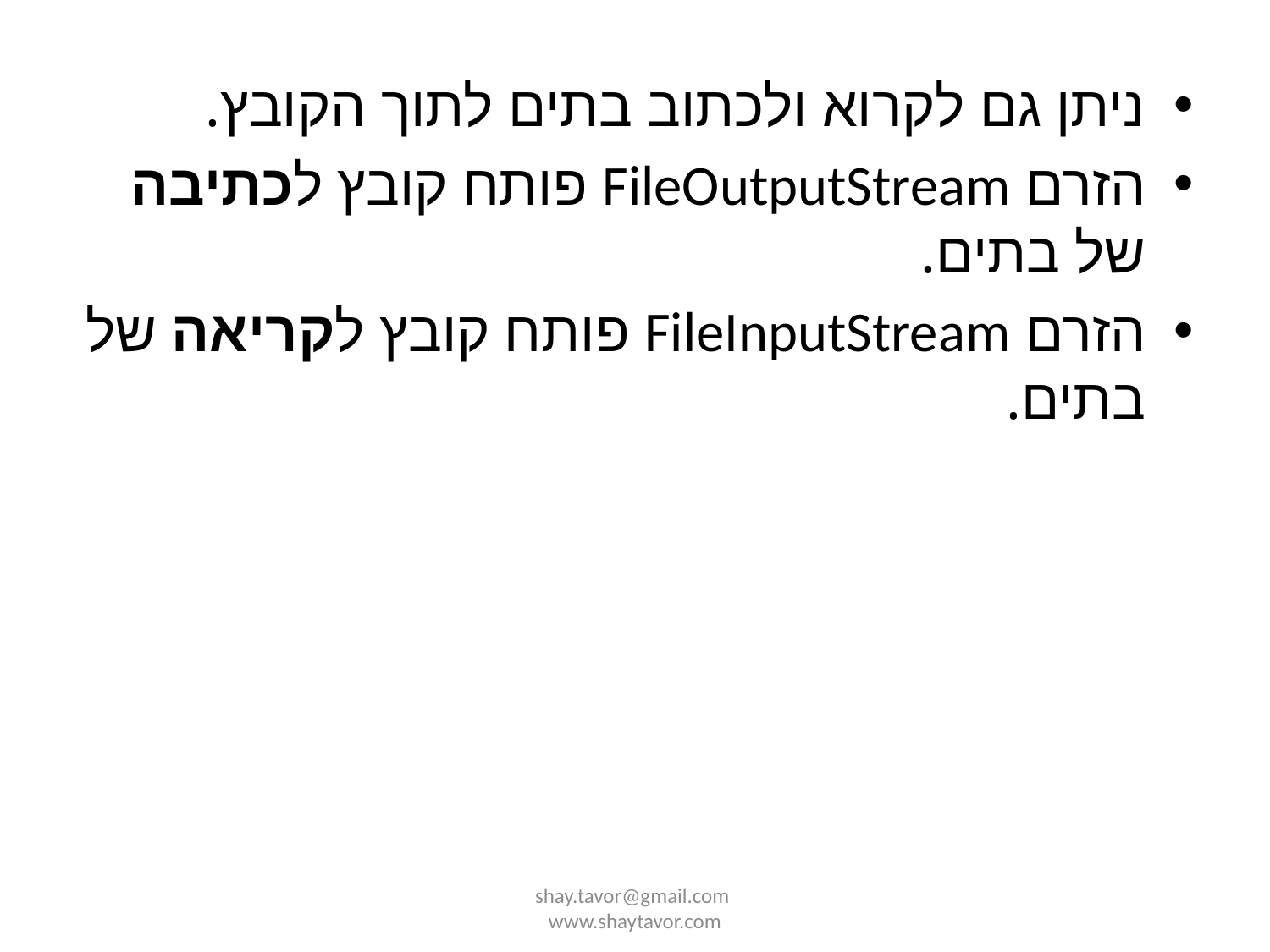

ניתן גם לקרוא ולכתוב בתים לתוך הקובץ.
הזרם FileOutputStream פותח קובץ לכתיבה של בתים.
הזרם FileInputStream פותח קובץ לקריאה של בתים.
shay.tavor@gmail.com  www.shaytavor.com